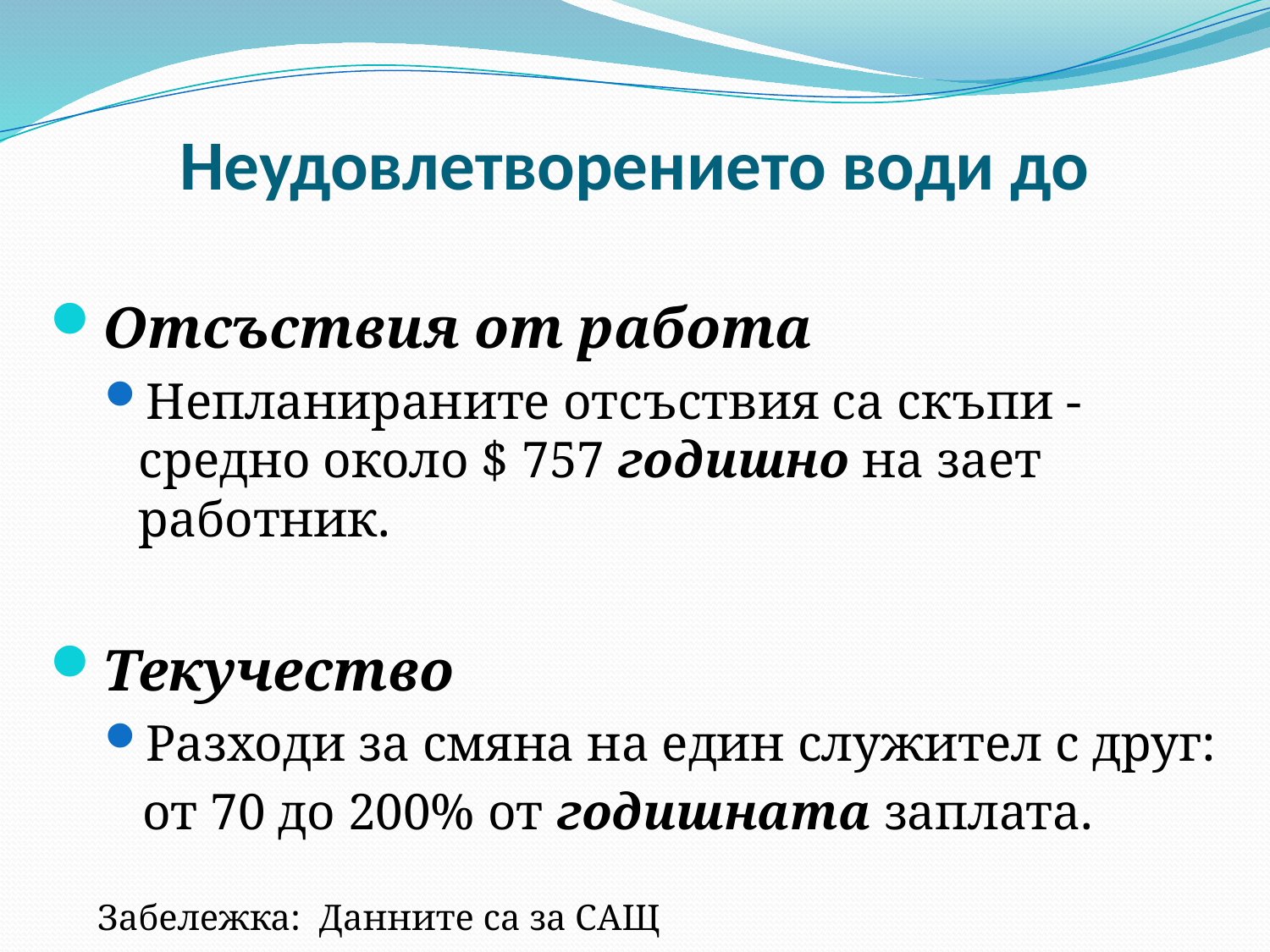

Неудовлетворението води до
Отсъствия от работа
Непланираните отсъствия са скъпи - средно около $ 757 годишно на зает работник.

Текучество
Разходи за смяна на един служител с друг:
от 70 до 200% от годишната заплата.
Забележка:  Данните са за САЩ